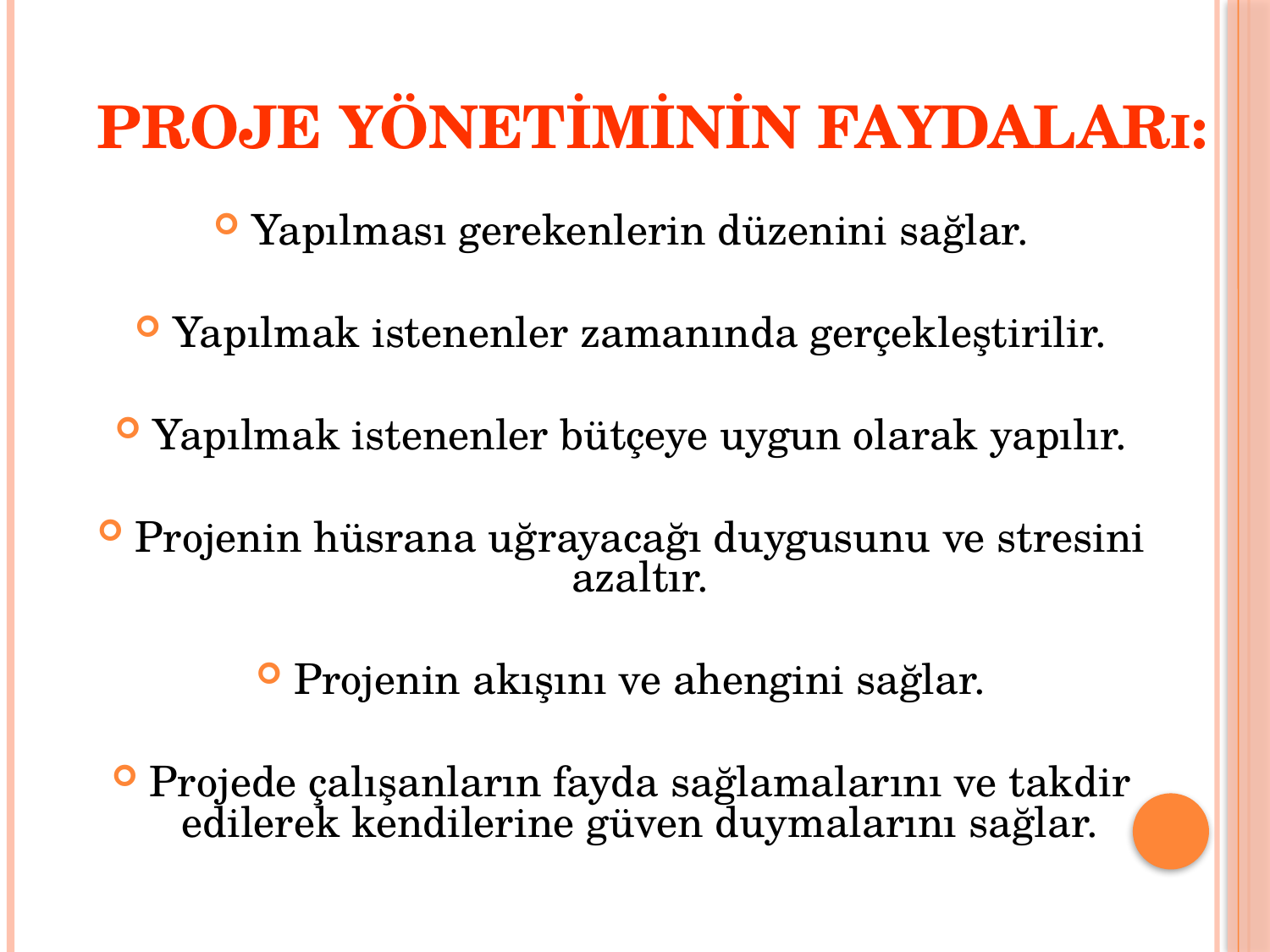

# Proje Yönetiminin FaydalarI:
Yapılması gerekenlerin düzenini sağlar.

Yapılmak istenenler zamanında gerçekleştirilir.

Yapılmak istenenler bütçeye uygun olarak yapılır.

Projenin hüsrana uğrayacağı duygusunu ve stresini azaltır.

Projenin akışını ve ahengini sağlar.

Projede çalışanların fayda sağlamalarını ve takdir edilerek kendilerine güven duymalarını sağlar.